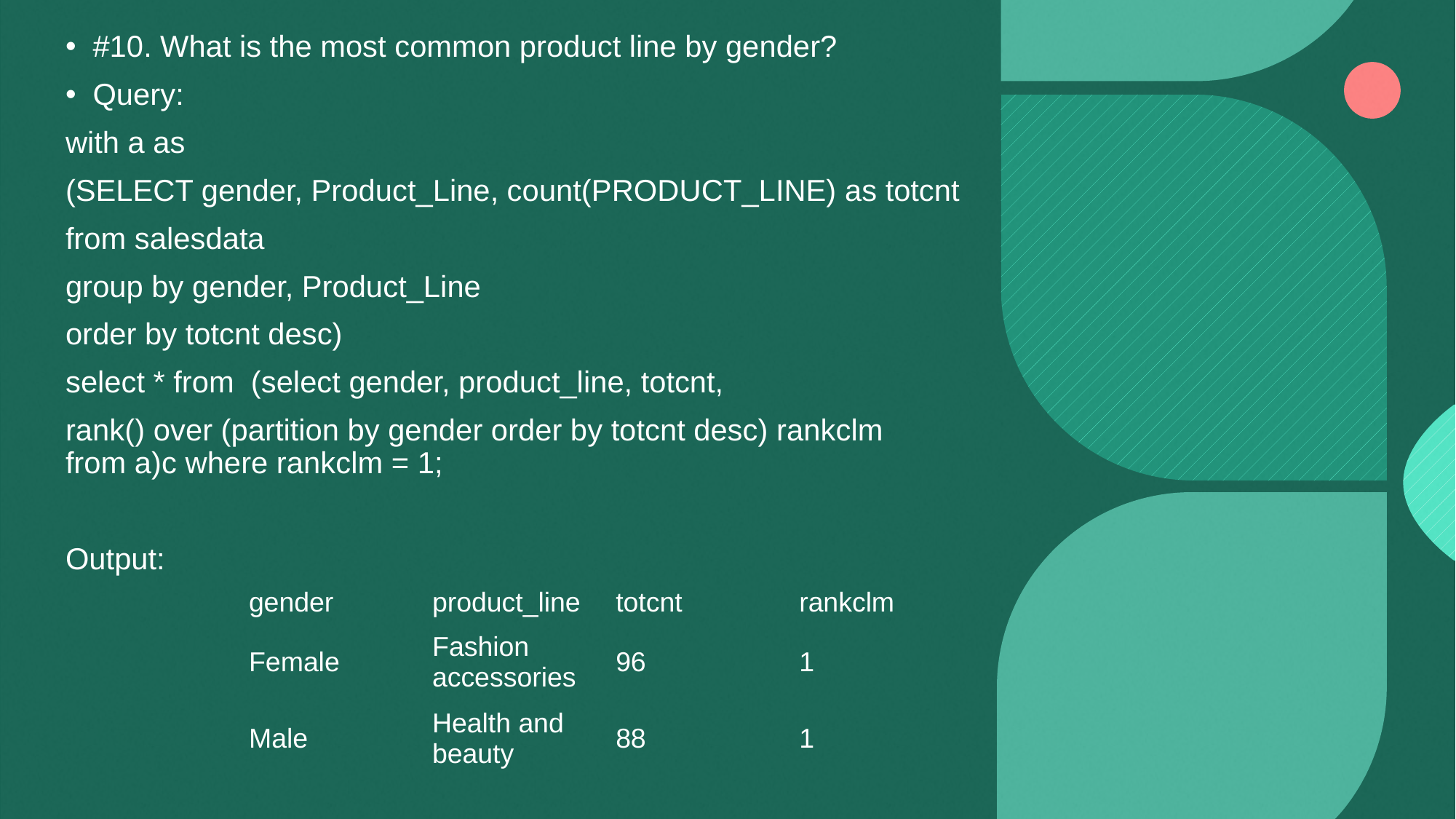

#10. What is the most common product line by gender?
Query:
with a as
(SELECT gender, Product_Line, count(PRODUCT_LINE) as totcnt
from salesdata
group by gender, Product_Line
order by totcnt desc)
select * from  (select gender, product_line, totcnt,
rank() over (partition by gender order by totcnt desc) rankclm  from a)c where rankclm = 1;

Output:

|  | gender | product\_line | totcnt | rankclm |
| --- | --- | --- | --- | --- |
|  | Female | Fashion accessories | 96 | 1 |
|  | Male | Health and beauty | 88 | 1 |